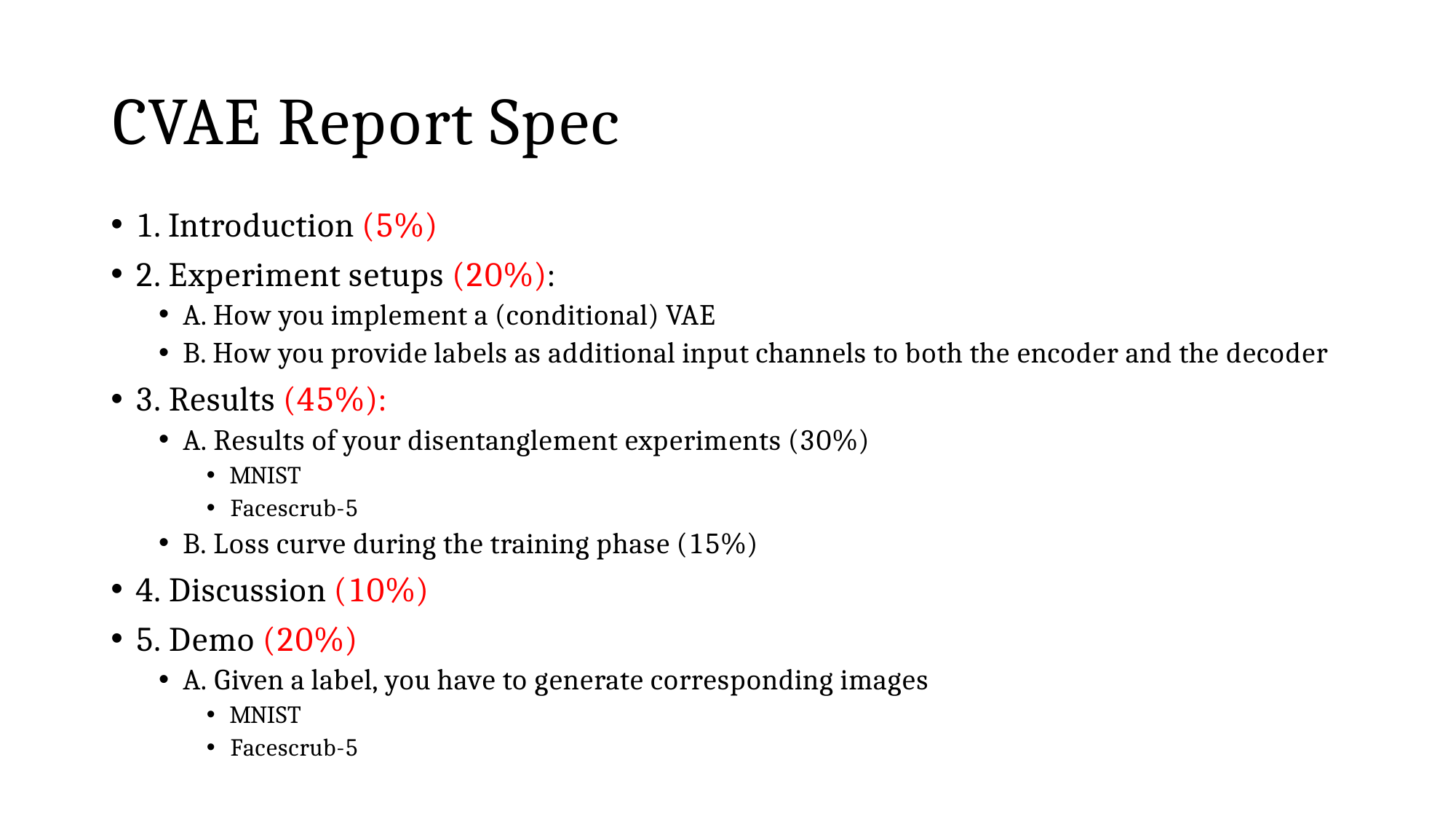

# CVAE Report Spec
1. Introduction (5%)
2. Experiment setups (20%):
A. How you implement a (conditional) VAE
B. How you provide labels as additional input channels to both the encoder and the decoder
3. Results (45%):
A. Results of your disentanglement experiments (30%)
MNIST
Facescrub-5
B. Loss curve during the training phase (15%)
4. Discussion (10%)
5. Demo (20%)
A. Given a label, you have to generate corresponding images
MNIST
Facescrub-5